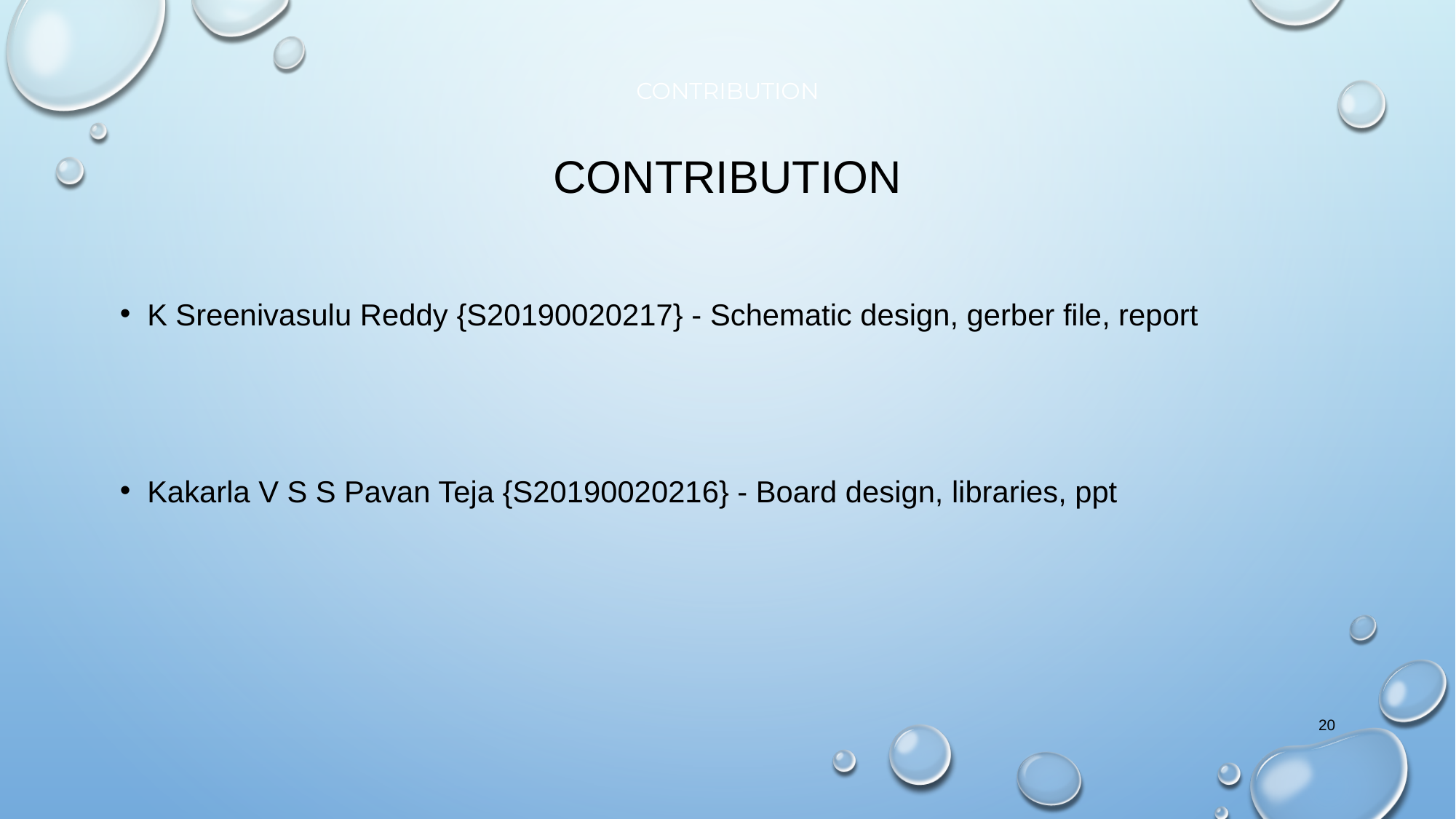

# Contribution Contribution
K Sreenivasulu Reddy {S20190020217} - Schematic design, gerber file, report

Kakarla V S S Pavan Teja {S20190020216} - Board design, libraries, ppt

20